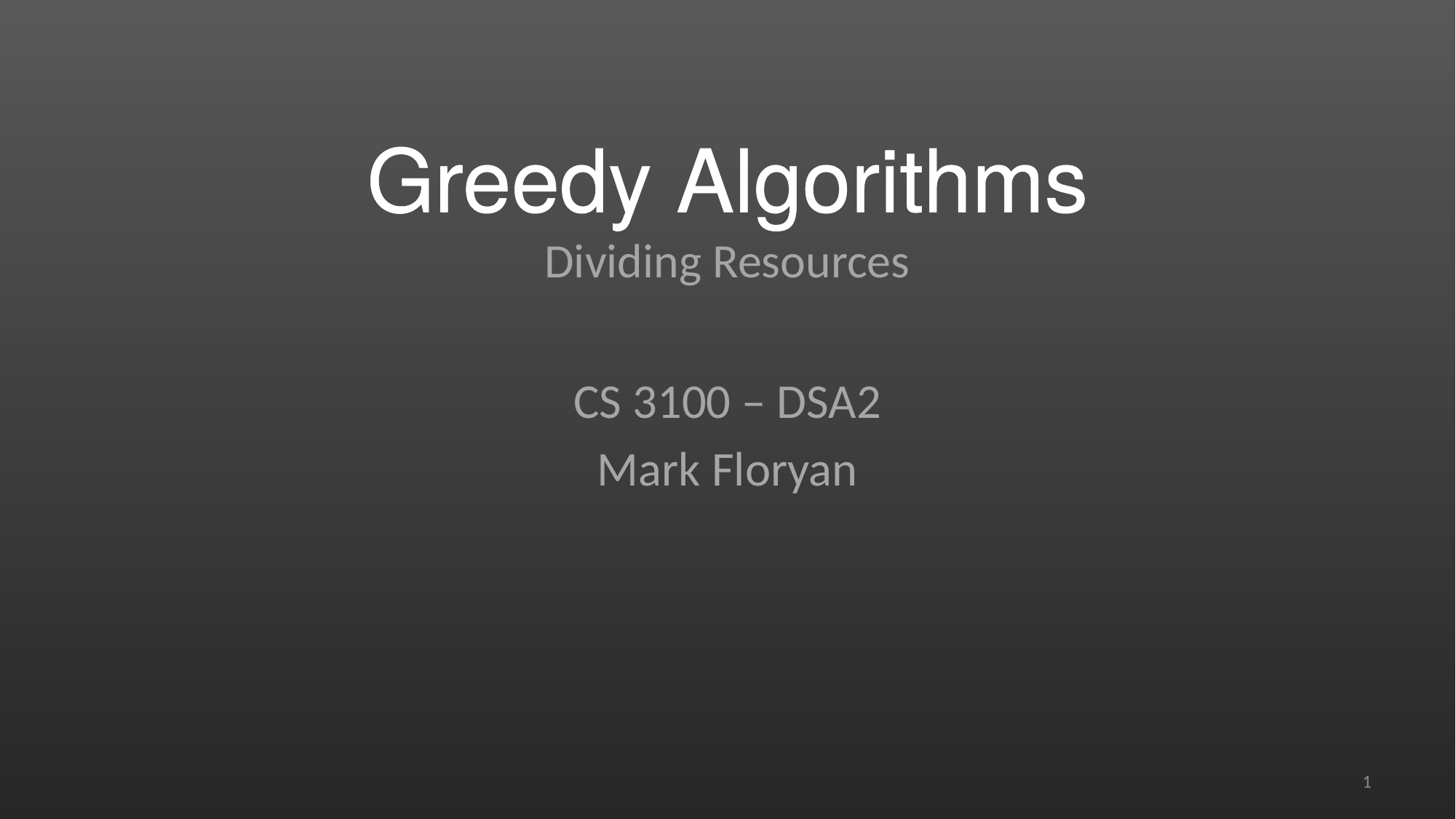

# Greedy Algorithms Dividing Resources
CS 3100 – DSA2
Mark Floryan
1